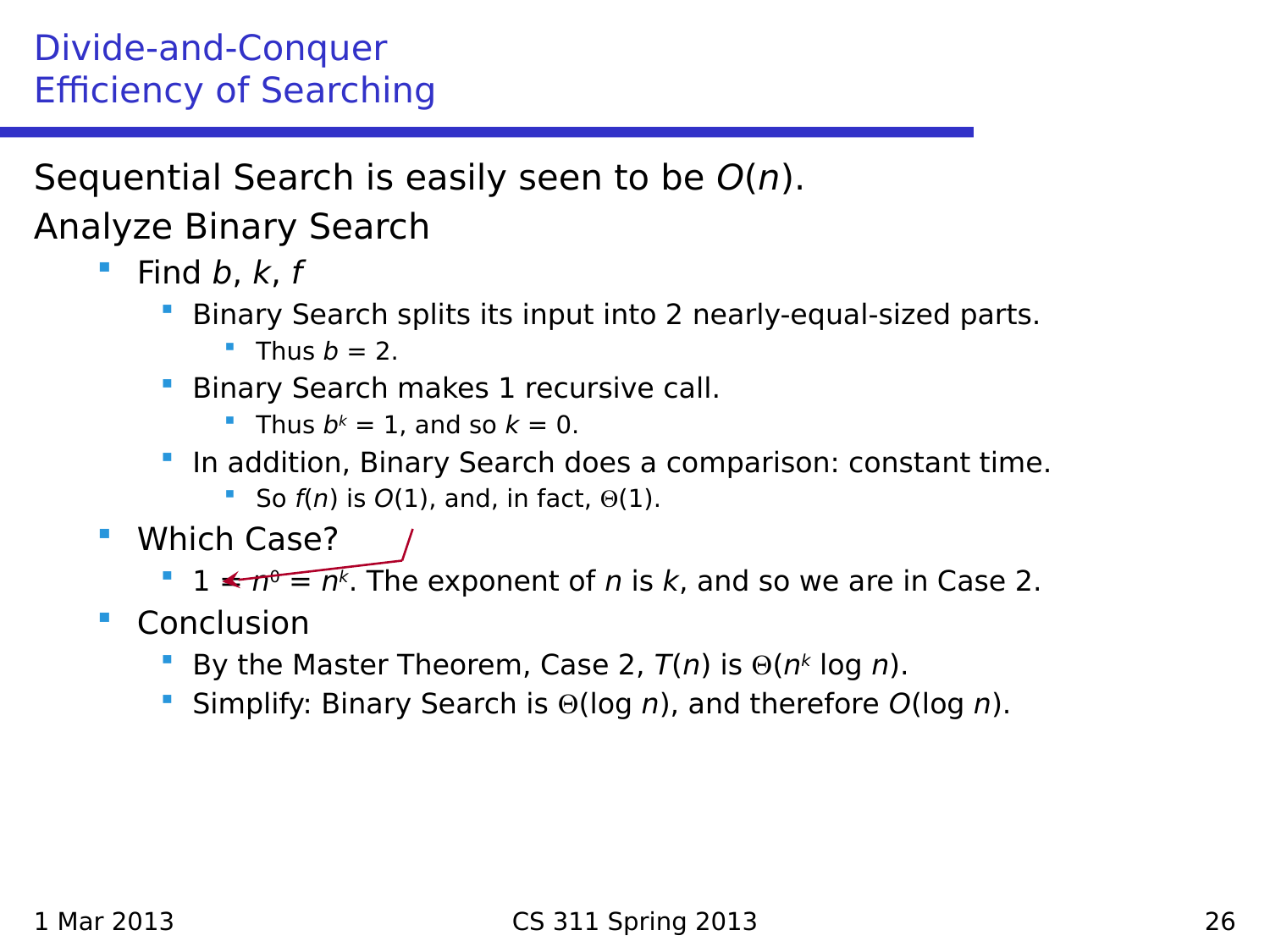

# Divide-and-Conquer Efficiency of Searching
Sequential Search is easily seen to be O(n).
Analyze Binary Search
Find b, k, f
Binary Search splits its input into 2 nearly-equal-sized parts.
Thus b = 2.
Binary Search makes 1 recursive call.
Thus bk = 1, and so k = 0.
In addition, Binary Search does a comparison: constant time.
So f(n) is O(1), and, in fact, Θ(1).
Which Case?
1 = n0 = nk. The exponent of n is k, and so we are in Case 2.
Conclusion
By the Master Theorem, Case 2, T(n) is Θ(nk log n).
Simplify: Binary Search is Θ(log n), and therefore O(log n).

1 Mar 2013
CS 311 Spring 2013
26